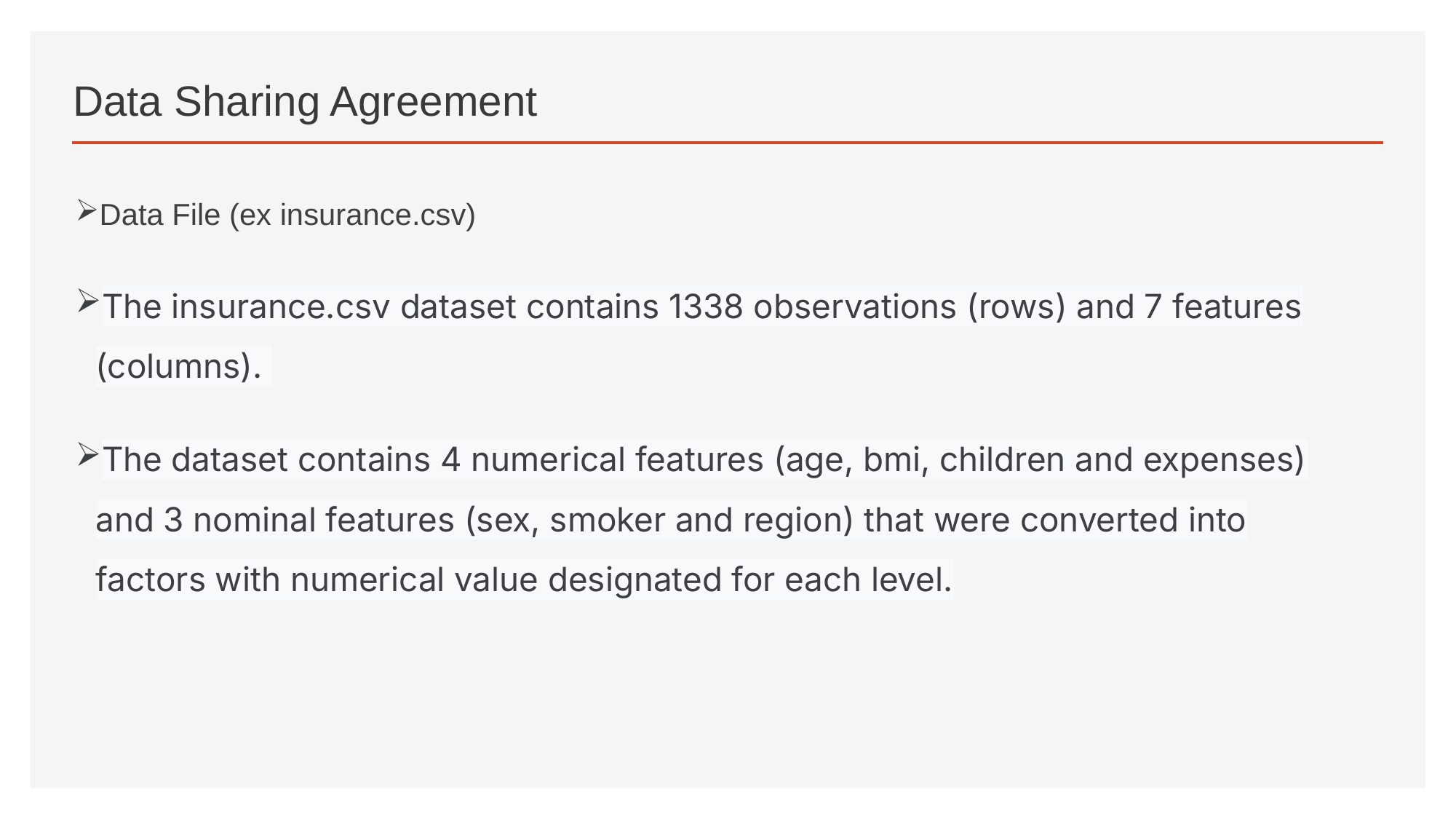

# Data Sharing Agreement
Data File (ex insurance.csv)
The insurance.csv dataset contains 1338 observations (rows) and 7 features (columns).
The dataset contains 4 numerical features (age, bmi, children and expenses) and 3 nominal features (sex, smoker and region) that were converted into factors with numerical value designated for each level.